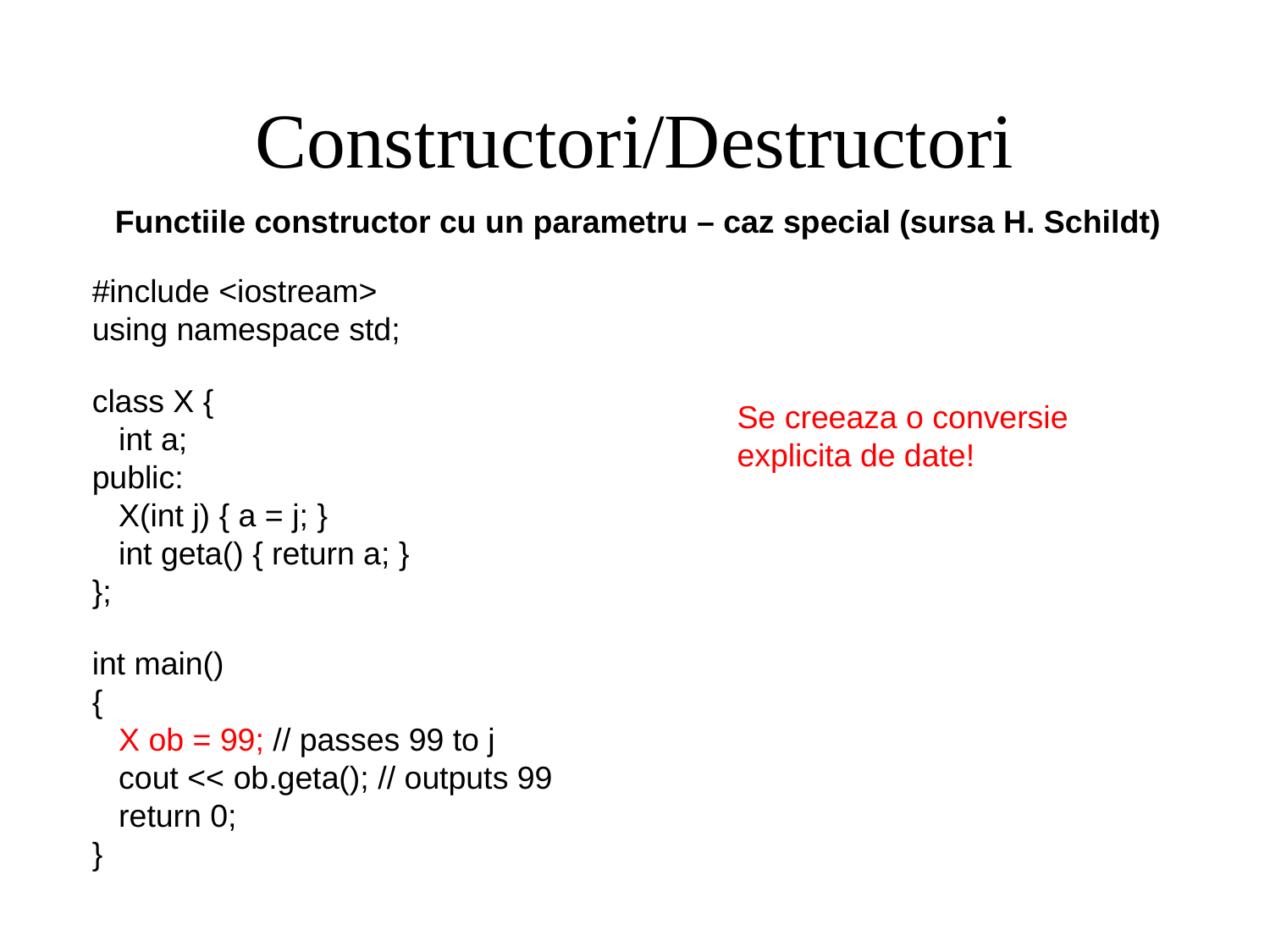

Constructori/Destructori
Functiile constructor cu un parametru – caz special (sursa H. Schildt)
#include <iostream>
using namespace std;

class X {
   int a;
public:
   X(int j) { a = j; }
   int geta() { return a; }
};

int main()
{
   X ob = 99; // passes 99 to j
   cout << ob.geta(); // outputs 99
   return 0;
}
Se creeaza o conversie explicita de date!